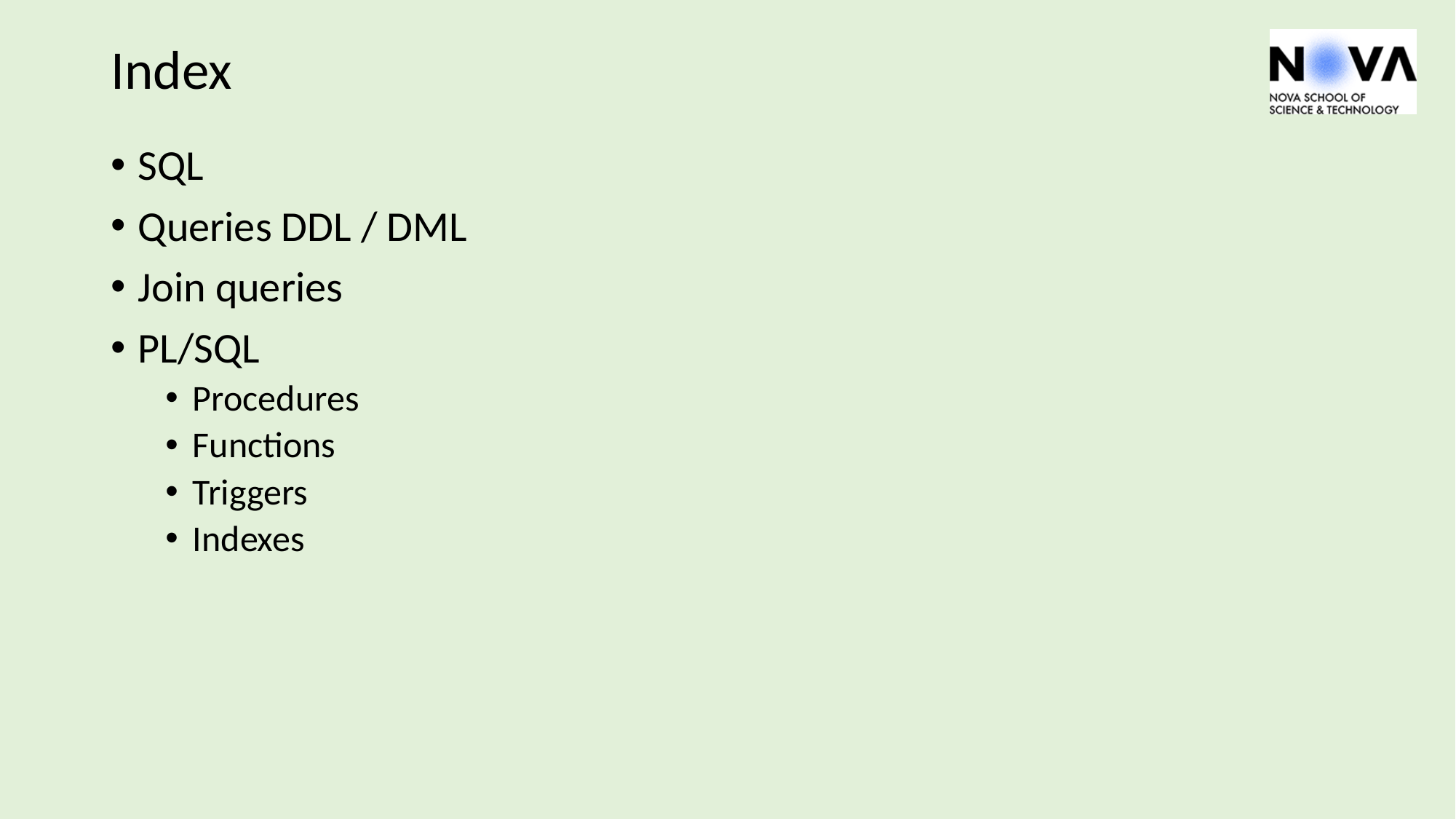

# Index
SQL
Queries DDL / DML
Join queries
PL/SQL
Procedures
Functions
Triggers
Indexes